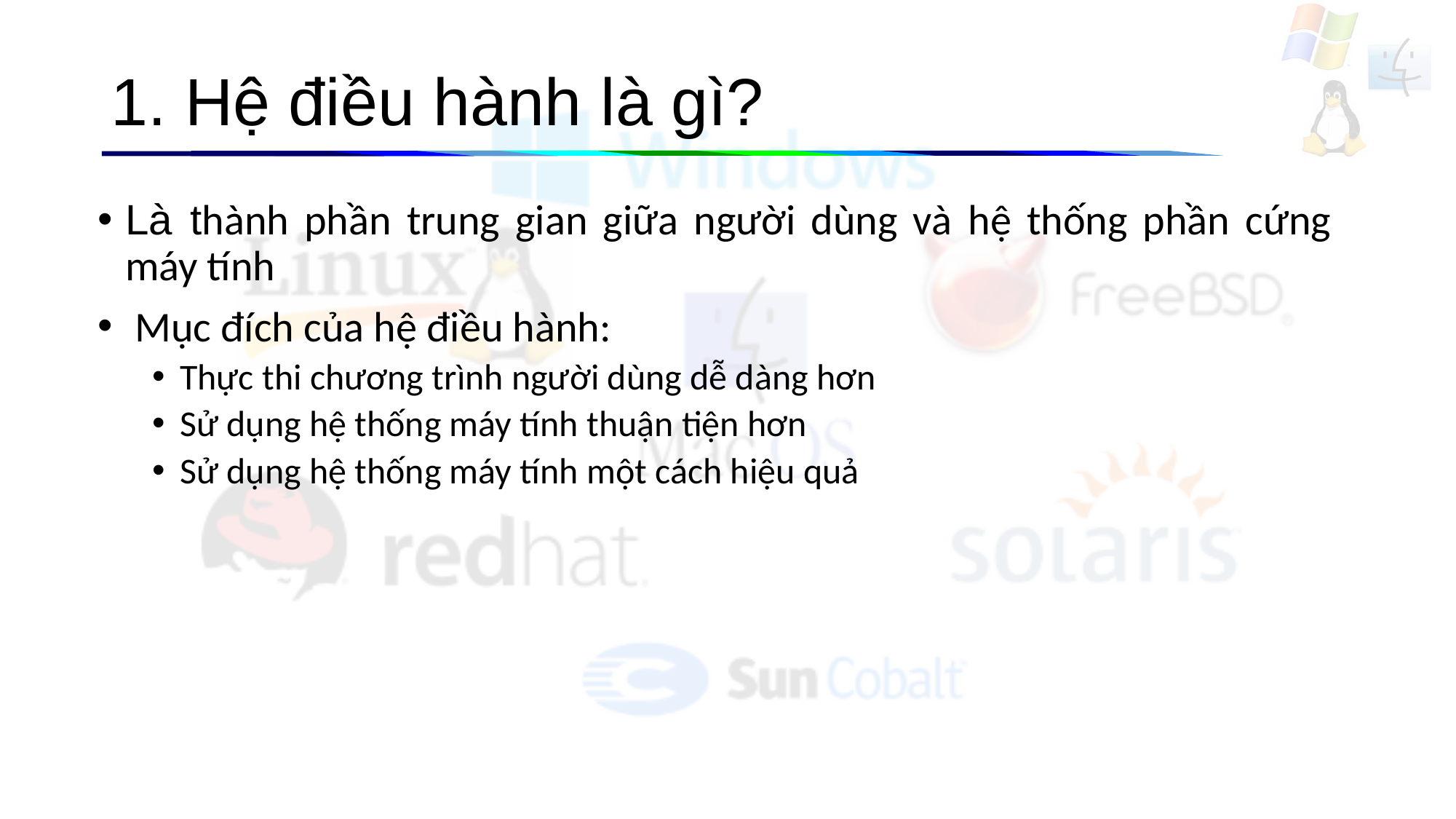

# 1. Hệ điều hành là gì?
Là thành phần trung gian giữa người dùng và hệ thống phần cứng máy tính
 Mục đích của hệ điều hành:
Thực thi chương trình người dùng dễ dàng hơn
Sử dụng hệ thống máy tính thuận tiện hơn
Sử dụng hệ thống máy tính một cách hiệu quả